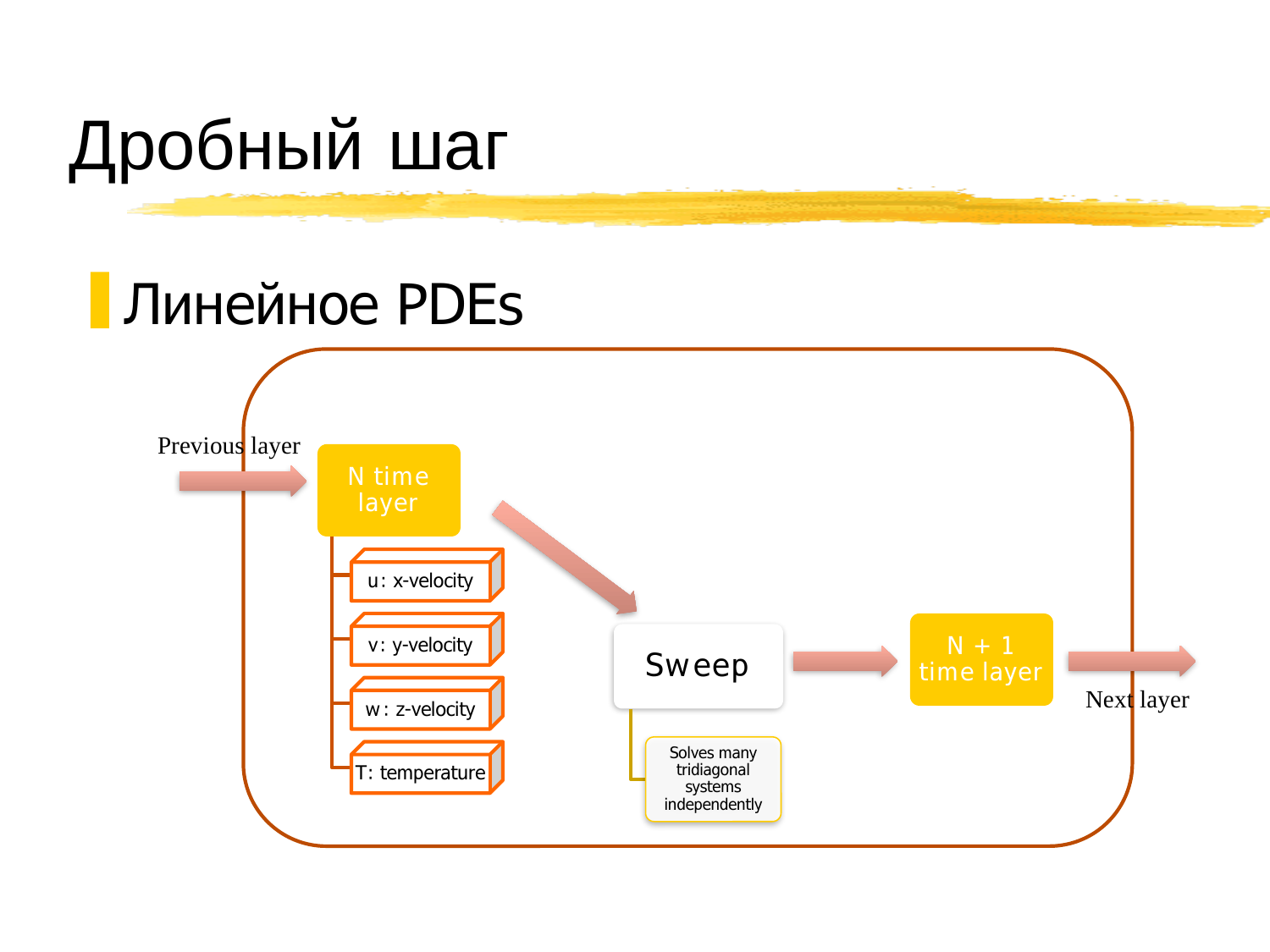

# Дробный шаг
Линейное PDEs

Previous layer
N time layer
u: x-velocity
v: y-velocity
w: z-velocity
T: temperature

Sweep
Solves many tridiagonal systems independently

N + 1 time layer

Next layer